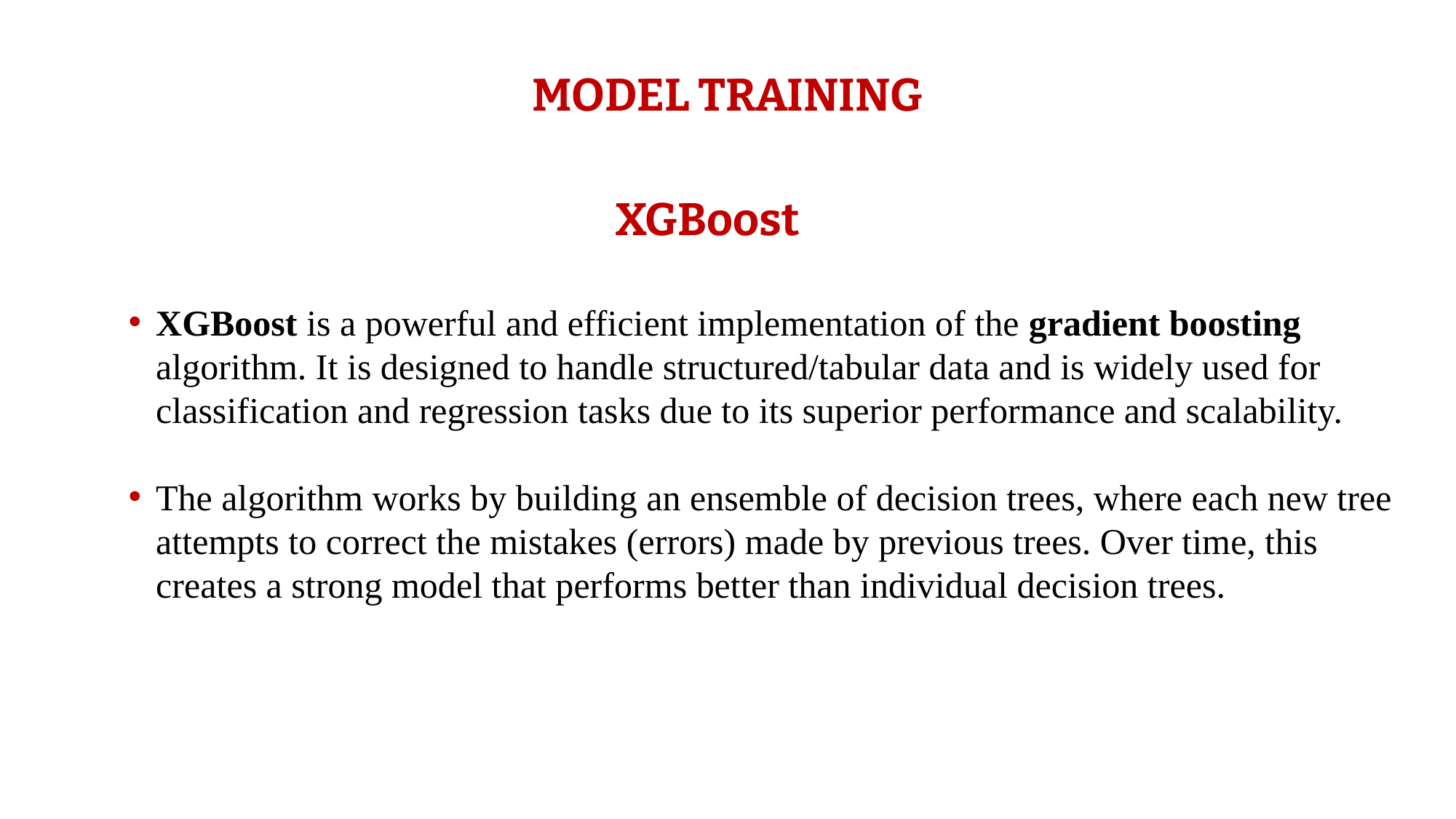

# MODEL TRAINING
XGBoost
XGBoost is a powerful and efficient implementation of the gradient boosting algorithm. It is designed to handle structured/tabular data and is widely used for classification and regression tasks due to its superior performance and scalability.

The algorithm works by building an ensemble of decision trees, where each new tree attempts to correct the mistakes (errors) made by previous trees. Over time, this creates a strong model that performs better than individual decision trees.